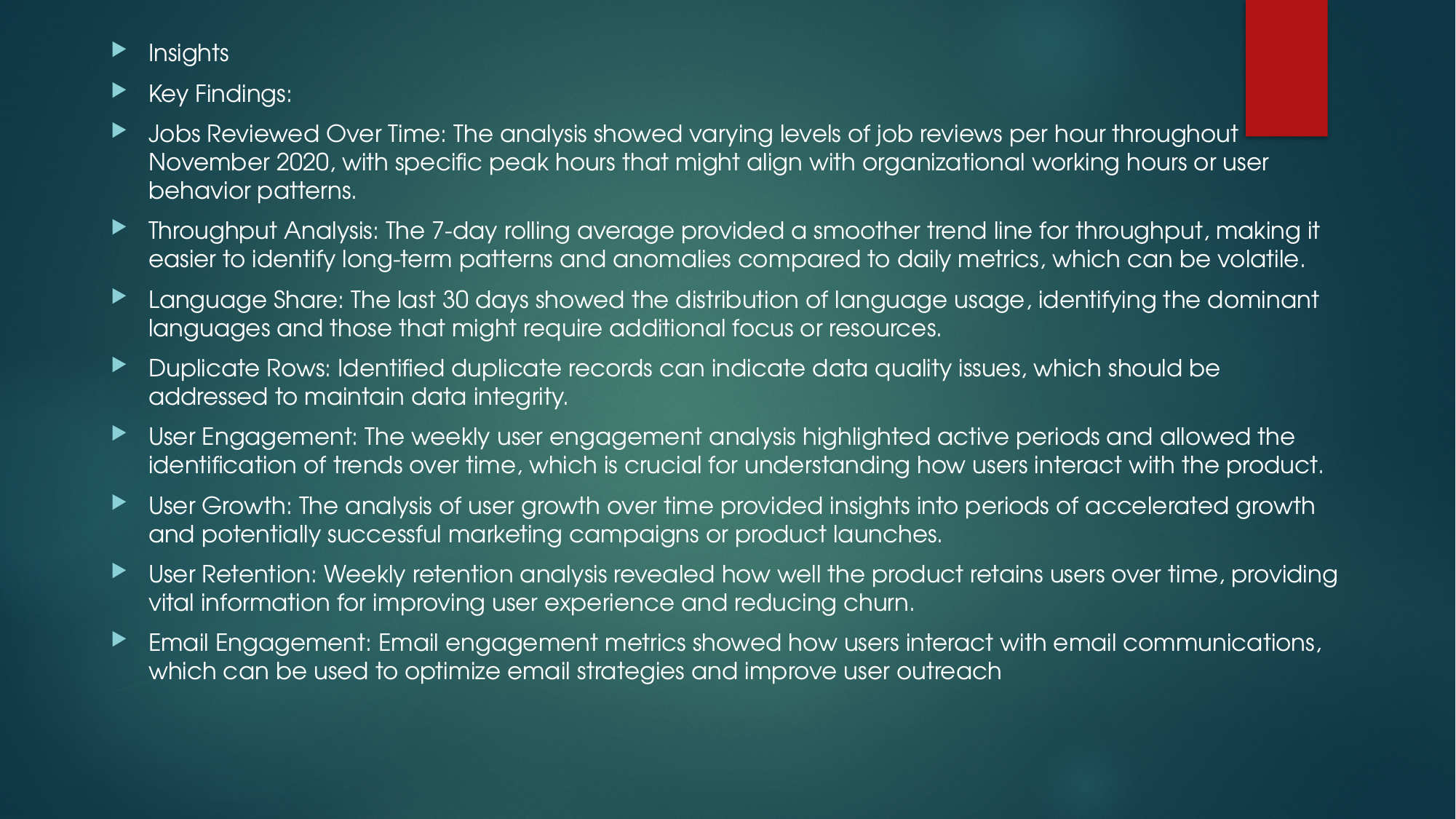

Insights
Key Findings:
Jobs Reviewed Over Time: The analysis showed varying levels of job reviews per hour throughout November 2020, with specific peak hours that might align with organizational working hours or user behavior patterns.
Throughput Analysis: The 7-day rolling average provided a smoother trend line for throughput, making it easier to identify long-term patterns and anomalies compared to daily metrics, which can be volatile.
Language Share: The last 30 days showed the distribution of language usage, identifying the dominant languages and those that might require additional focus or resources.
Duplicate Rows: Identified duplicate records can indicate data quality issues, which should be addressed to maintain data integrity.
User Engagement: The weekly user engagement analysis highlighted active periods and allowed the identification of trends over time, which is crucial for understanding how users interact with the product.
User Growth: The analysis of user growth over time provided insights into periods of accelerated growth and potentially successful marketing campaigns or product launches.
User Retention: Weekly retention analysis revealed how well the product retains users over time, providing vital information for improving user experience and reducing churn.
Email Engagement: Email engagement metrics showed how users interact with email communications, which can be used to optimize email strategies and improve user outreach